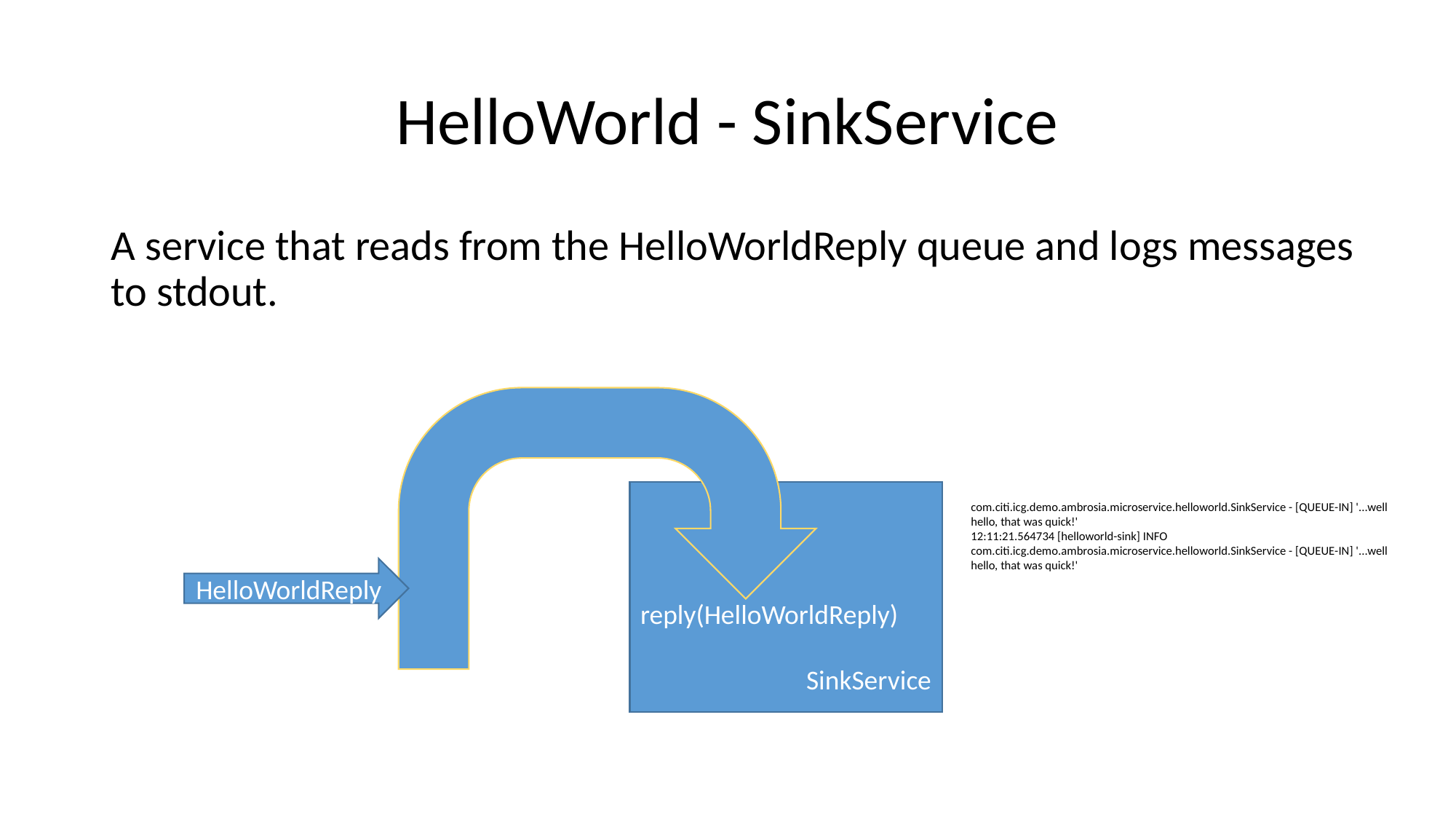

# HelloWorld - SinkService
A service that reads from the HelloWorldReply queue and logs messages to stdout.

reply(HelloWorldReply)

SinkService
com.citi.icg.demo.ambrosia.microservice.helloworld.SinkService - [QUEUE-IN] '...well hello, that was quick!'
12:11:21.564734 [helloworld-sink] INFO  com.citi.icg.demo.ambrosia.microservice.helloworld.SinkService - [QUEUE-IN] '...well hello, that was quick!'
HelloWorldReply